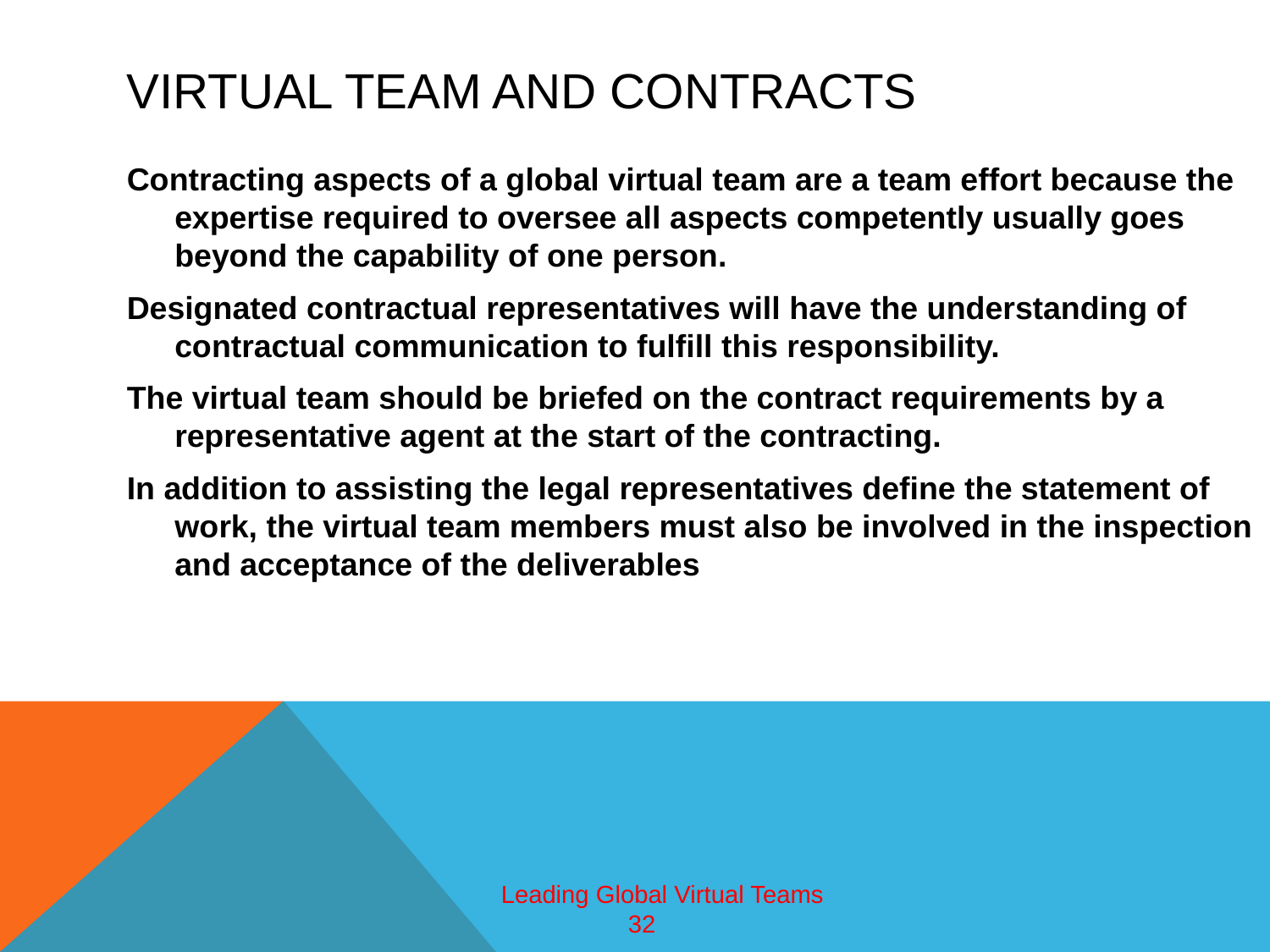

# Virtual team and contracts
Contracting aspects of a global virtual team are a team effort because the expertise required to oversee all aspects competently usually goes beyond the capability of one person.
Designated contractual representatives will have the understanding of contractual communication to fulfill this responsibility.
The virtual team should be briefed on the contract requirements by a representative agent at the start of the contracting.
In addition to assisting the legal representatives define the statement of work, the virtual team members must also be involved in the inspection and acceptance of the deliverables